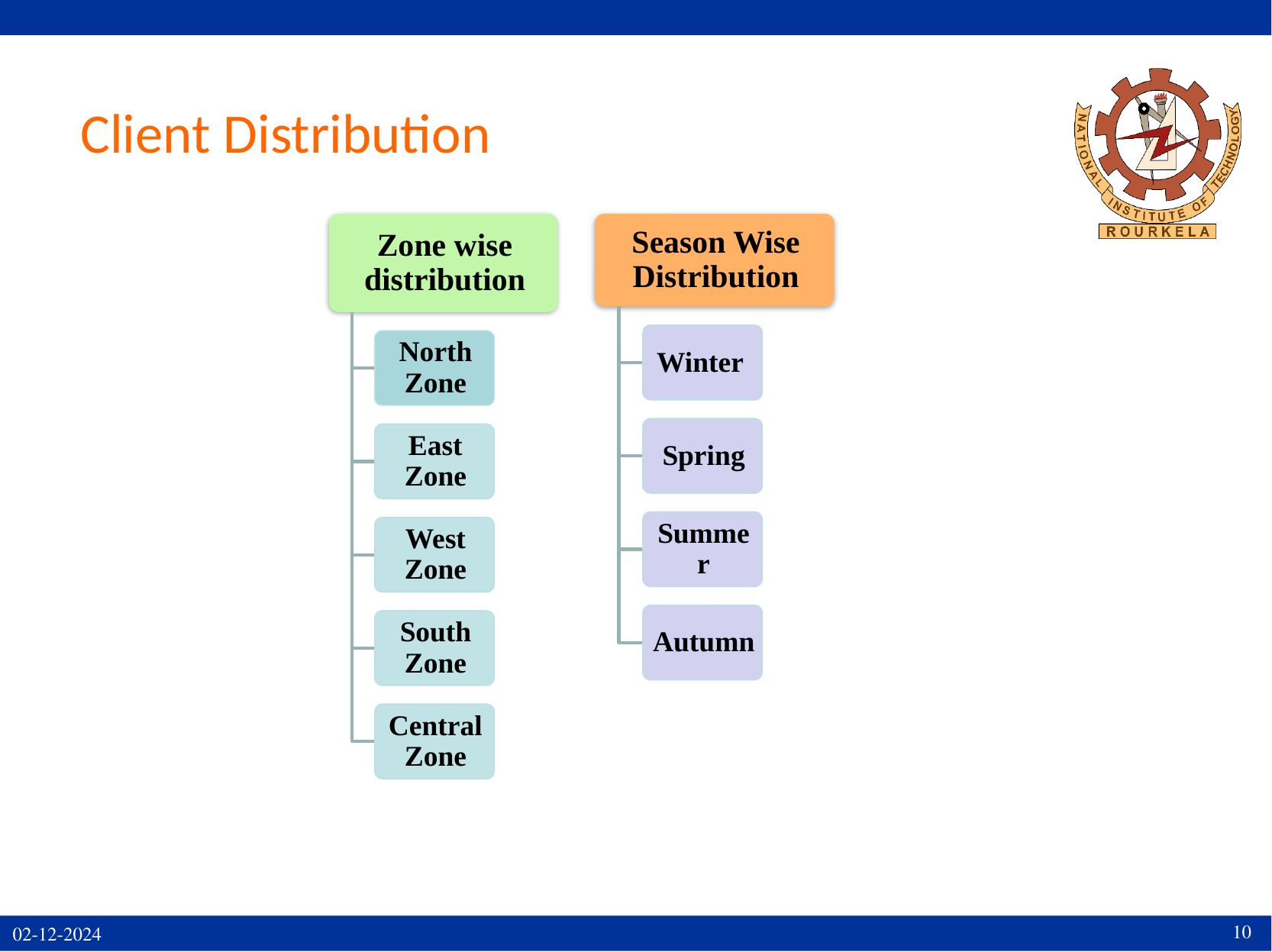

# Client Distribution
Zone wise distribution
North Zone
East Zone
West Zone
South Zone
Central Zone
Season Wise Distribution
Winter
Spring
Summer
Autumn
10
02-12-2024